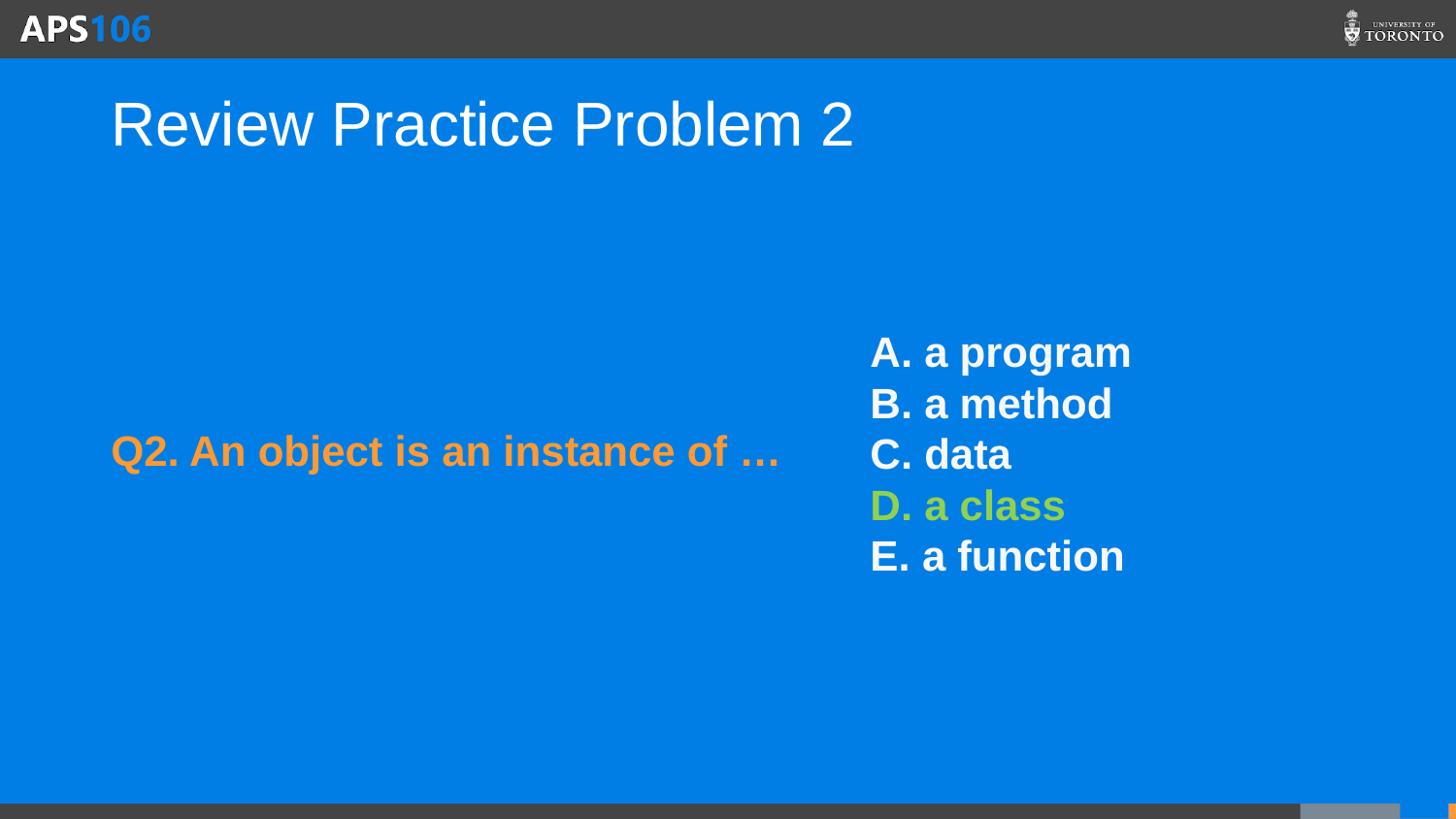

# Review Practice Problem 2
 a program
 a method
 data
 a class
 a function

Q2. An object is an instance of …